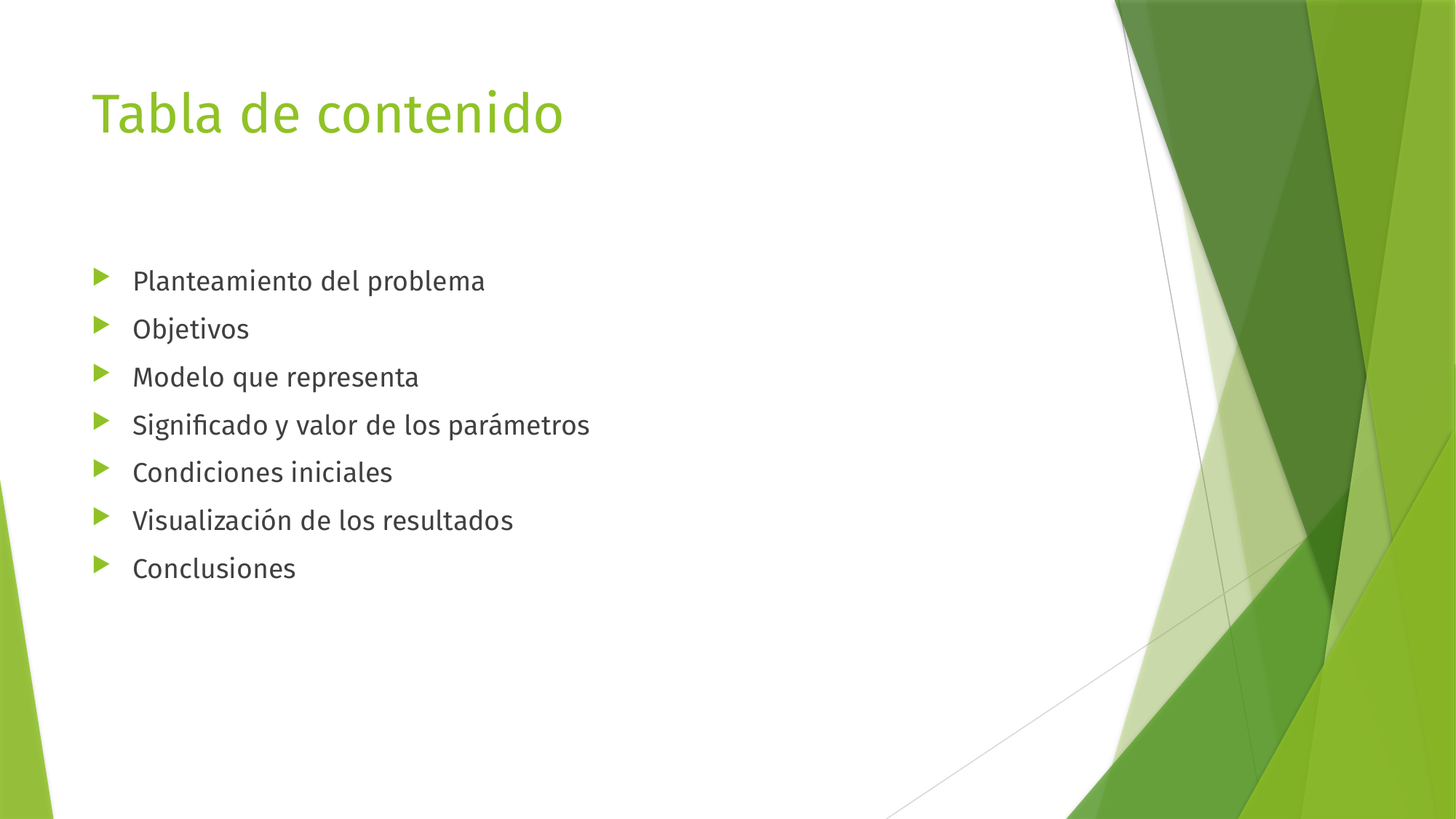

# Tabla de contenido
Planteamiento del problema
Objetivos
Modelo que representa
Significado y valor de los parámetros
Condiciones iniciales
Visualización de los resultados
Conclusiones